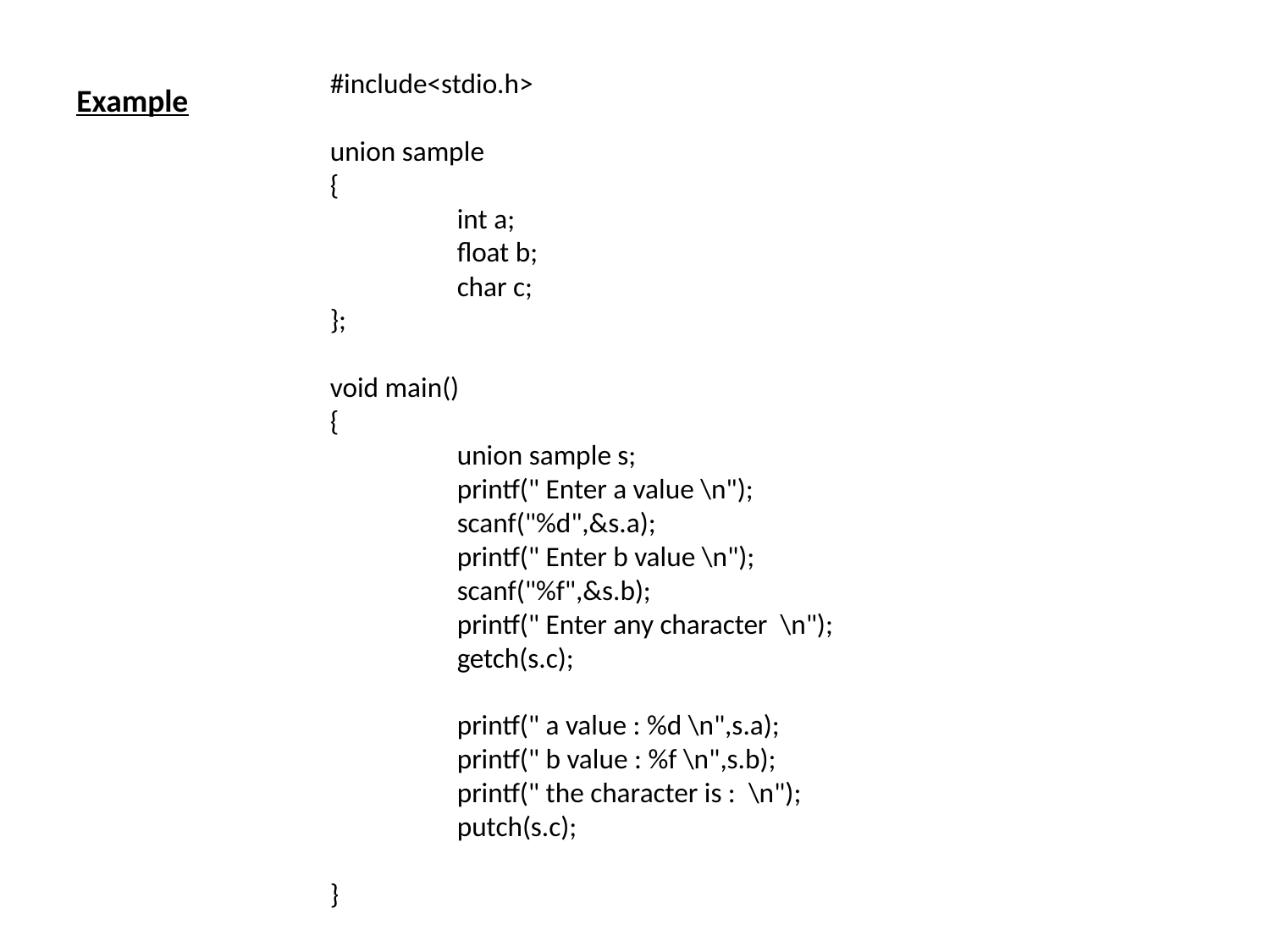

#include<stdio.h>

union sample
{
	int a;
	float b;
	char c;
};

void main()
{
	union sample s;
	printf(" Enter a value \n");
	scanf("%d",&s.a);
	printf(" Enter b value \n");
	scanf("%f",&s.b);
	printf(" Enter any character  \n");
	getch(s.c);

	printf(" a value : %d \n",s.a);
	printf(" b value : %f \n",s.b);
	printf(" the character is :  \n");
	putch(s.c);

}
Example